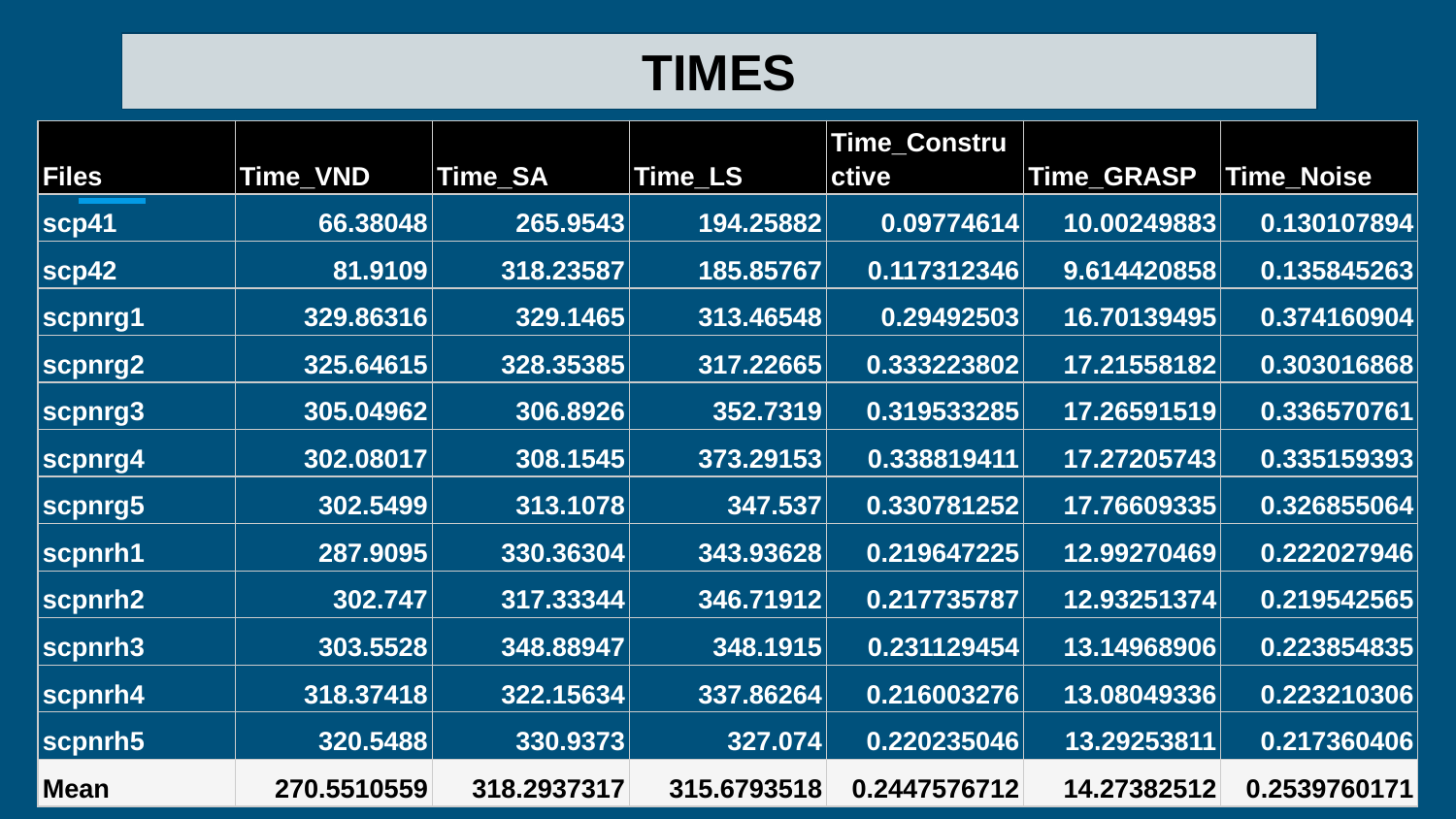

TIMES
| Files | Time\_VND | Time\_SA | Time\_LS | Time\_Constructive | Time\_GRASP | Time\_Noise |
| --- | --- | --- | --- | --- | --- | --- |
| scp41 | 66.38048 | 265.9543 | 194.25882 | 0.09774614 | 10.00249883 | 0.130107894 |
| scp42 | 81.9109 | 318.23587 | 185.85767 | 0.117312346 | 9.614420858 | 0.135845263 |
| scpnrg1 | 329.86316 | 329.1465 | 313.46548 | 0.29492503 | 16.70139495 | 0.374160904 |
| scpnrg2 | 325.64615 | 328.35385 | 317.22665 | 0.333223802 | 17.21558182 | 0.303016868 |
| scpnrg3 | 305.04962 | 306.8926 | 352.7319 | 0.319533285 | 17.26591519 | 0.336570761 |
| scpnrg4 | 302.08017 | 308.1545 | 373.29153 | 0.338819411 | 17.27205743 | 0.335159393 |
| scpnrg5 | 302.5499 | 313.1078 | 347.537 | 0.330781252 | 17.76609335 | 0.326855064 |
| scpnrh1 | 287.9095 | 330.36304 | 343.93628 | 0.219647225 | 12.99270469 | 0.222027946 |
| scpnrh2 | 302.747 | 317.33344 | 346.71912 | 0.217735787 | 12.93251374 | 0.219542565 |
| scpnrh3 | 303.5528 | 348.88947 | 348.1915 | 0.231129454 | 13.14968906 | 0.223854835 |
| scpnrh4 | 318.37418 | 322.15634 | 337.86264 | 0.216003276 | 13.08049336 | 0.223210306 |
| scpnrh5 | 320.5488 | 330.9373 | 327.074 | 0.220235046 | 13.29253811 | 0.217360406 |
| Mean | 270.5510559 | 318.2937317 | 315.6793518 | 0.2447576712 | 14.27382512 | 0.2539760171 |